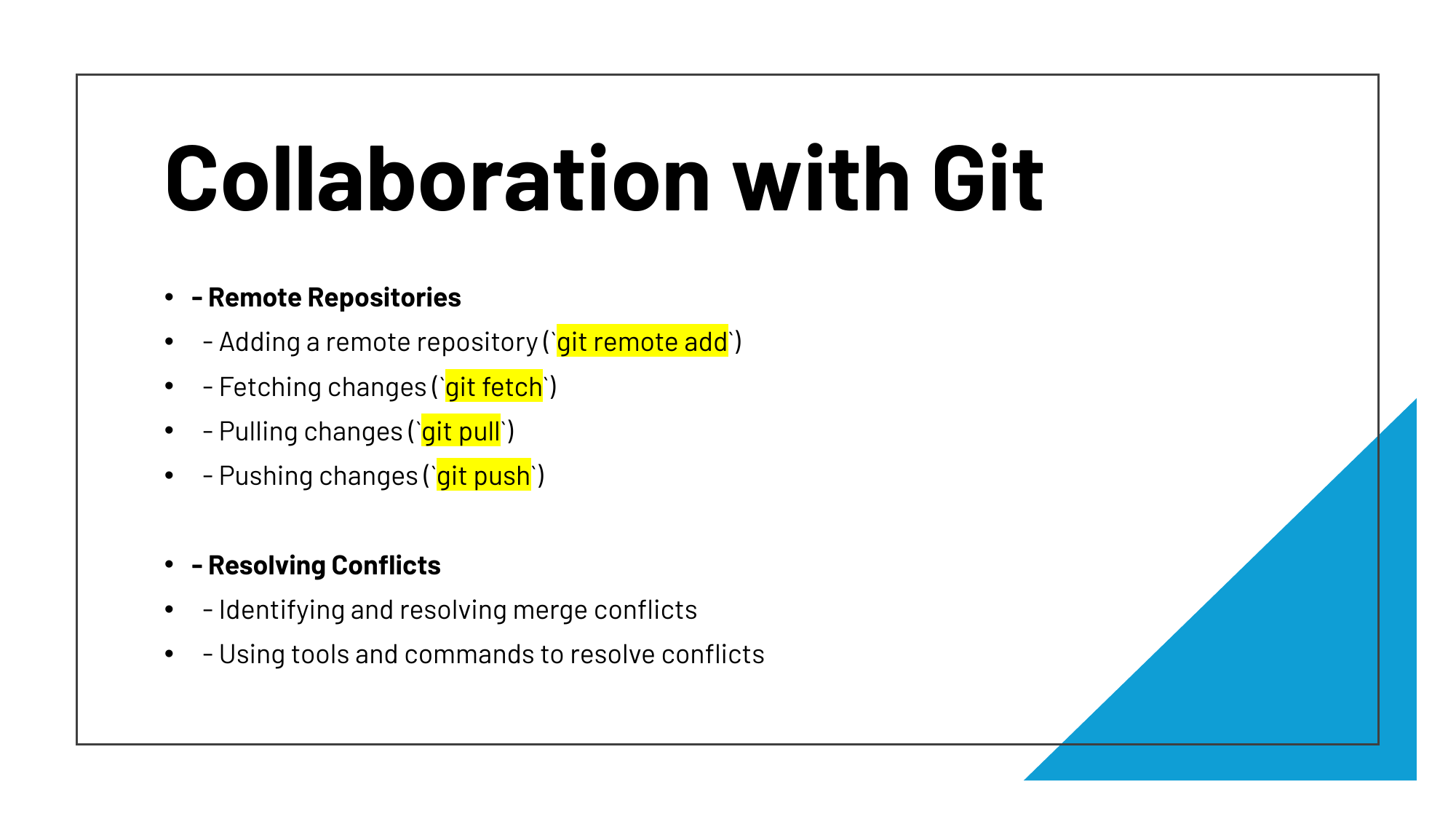

# Collaboration with Git

- Remote Repositories
  - Adding a remote repository (`git remote add`)
  - Fetching changes (`git fetch`)
  - Pulling changes (`git pull`)
  - Pushing changes (`git push`)

- Resolving Conflicts
  - Identifying and resolving merge conflicts
  - Using tools and commands to resolve conflicts